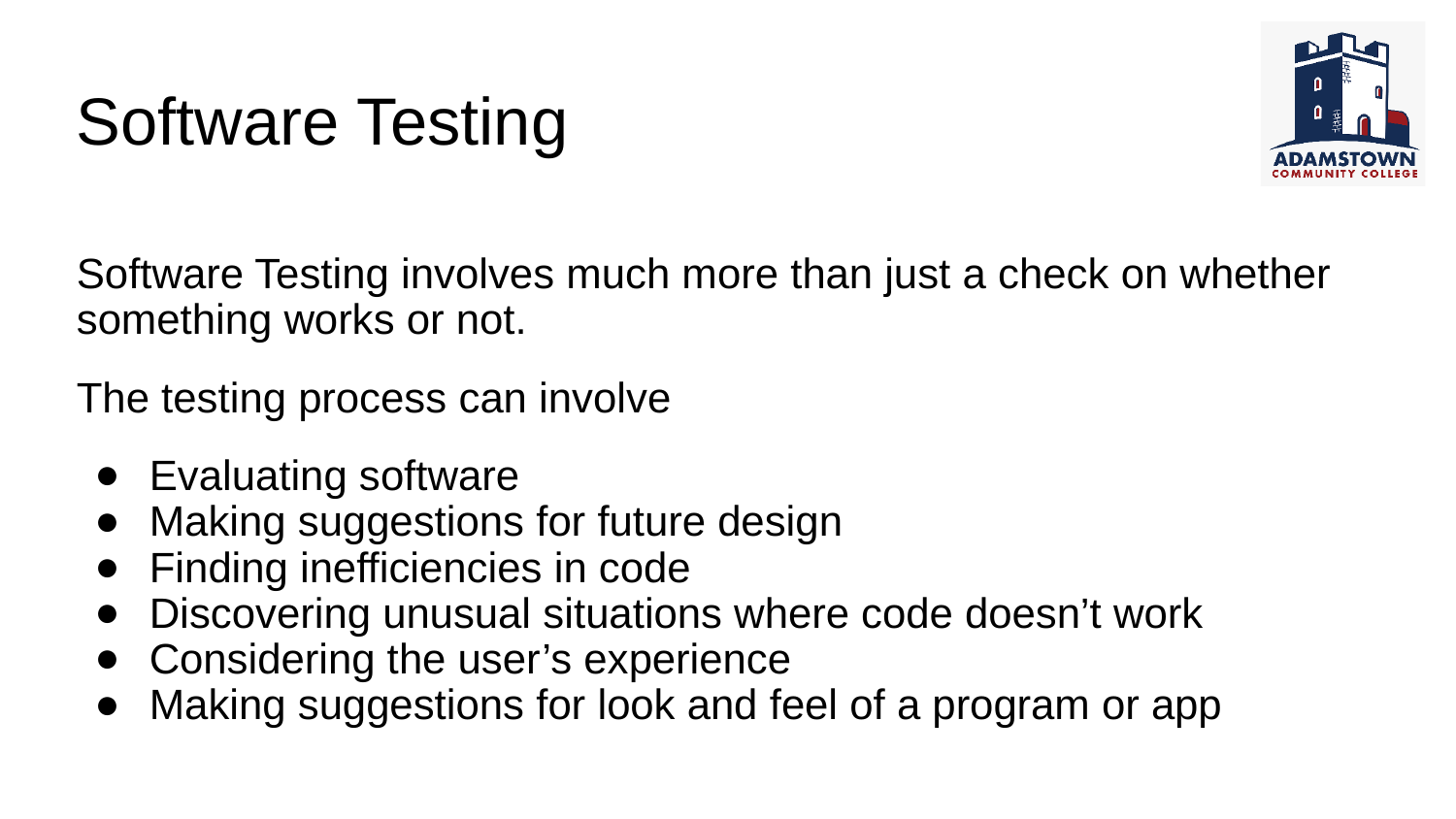

# Software Testing
Software Testing involves much more than just a check on whether something works or not.
The testing process can involve
Evaluating software
Making suggestions for future design
Finding inefficiencies in code
Discovering unusual situations where code doesn’t work
Considering the user’s experience
Making suggestions for look and feel of a program or app